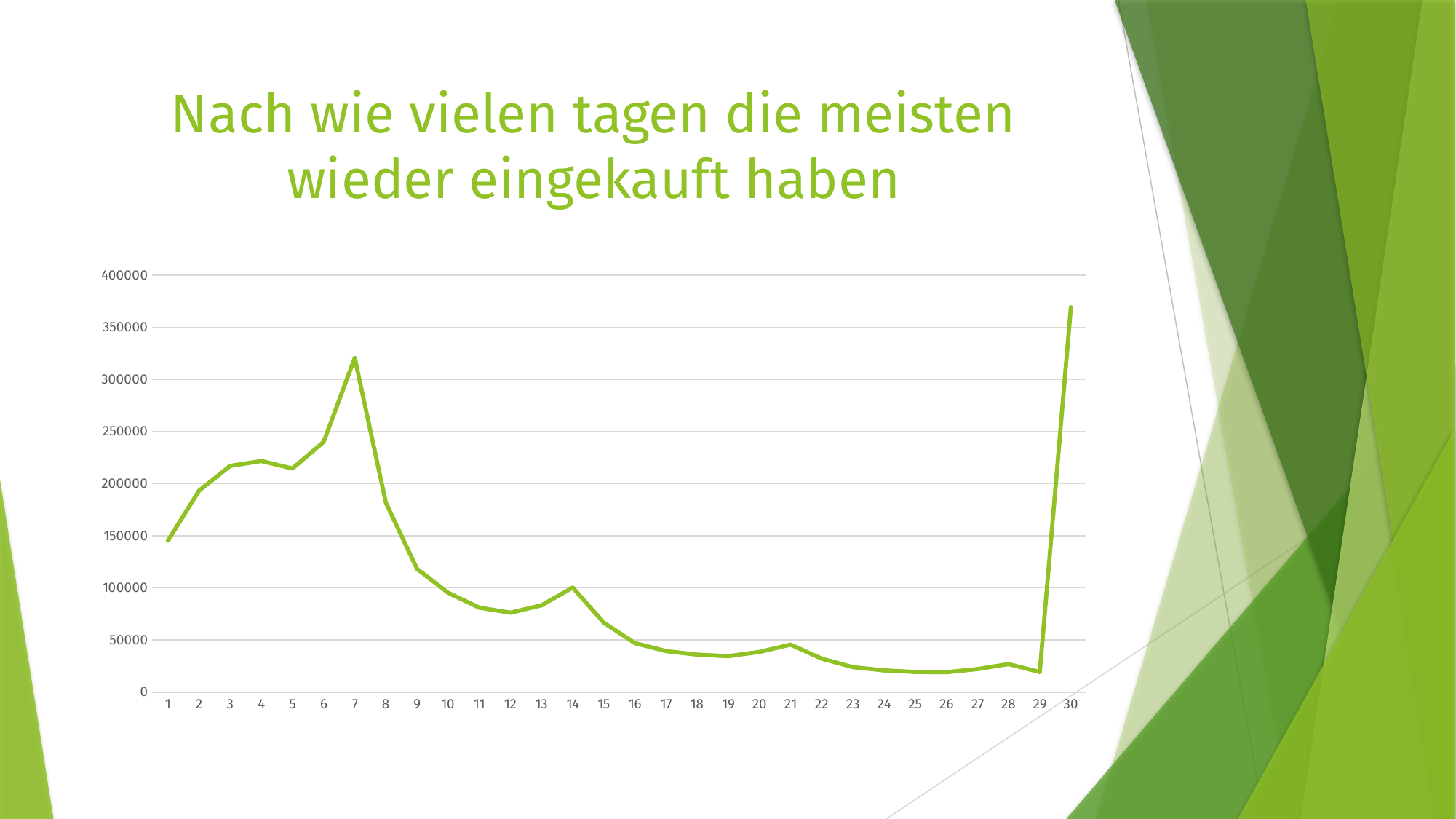

# Nach wie vielen tagen die meisten wieder eingekauft haben

### Chart

| Category |  |
|---|---|
| 1 | 145247.0 |
| 2 | 193206.0 |
| 3 | 217005.0 |
| 4 | 221696.0 |
| 5 | 214503.0 |
| 6 | 240013.0 |
| 7 | 320608.0 |
| 8 | 181717.0 |
| 9 | 118188.0 |
| 10 | 95186.0 |
| 11 | 80970.0 |
| 12 | 76146.0 |
| 13 | 83214.0 |
| 14 | 100230.0 |
| 15 | 66579.0 |
| 16 | 46941.0 |
| 17 | 39245.0 |
| 18 | 35881.0 |
| 19 | 34384.0 |
| 20 | 38527.0 |
| 21 | 45470.0 |
| 22 | 32012.0 |
| 23 | 23885.0 |
| 24 | 20712.0 |
| 25 | 19234.0 |
| 26 | 19016.0 |
| 27 | 22013.0 |
| 28 | 26777.0 |
| 29 | 19191.0 |
| 30 | 369323.0 |